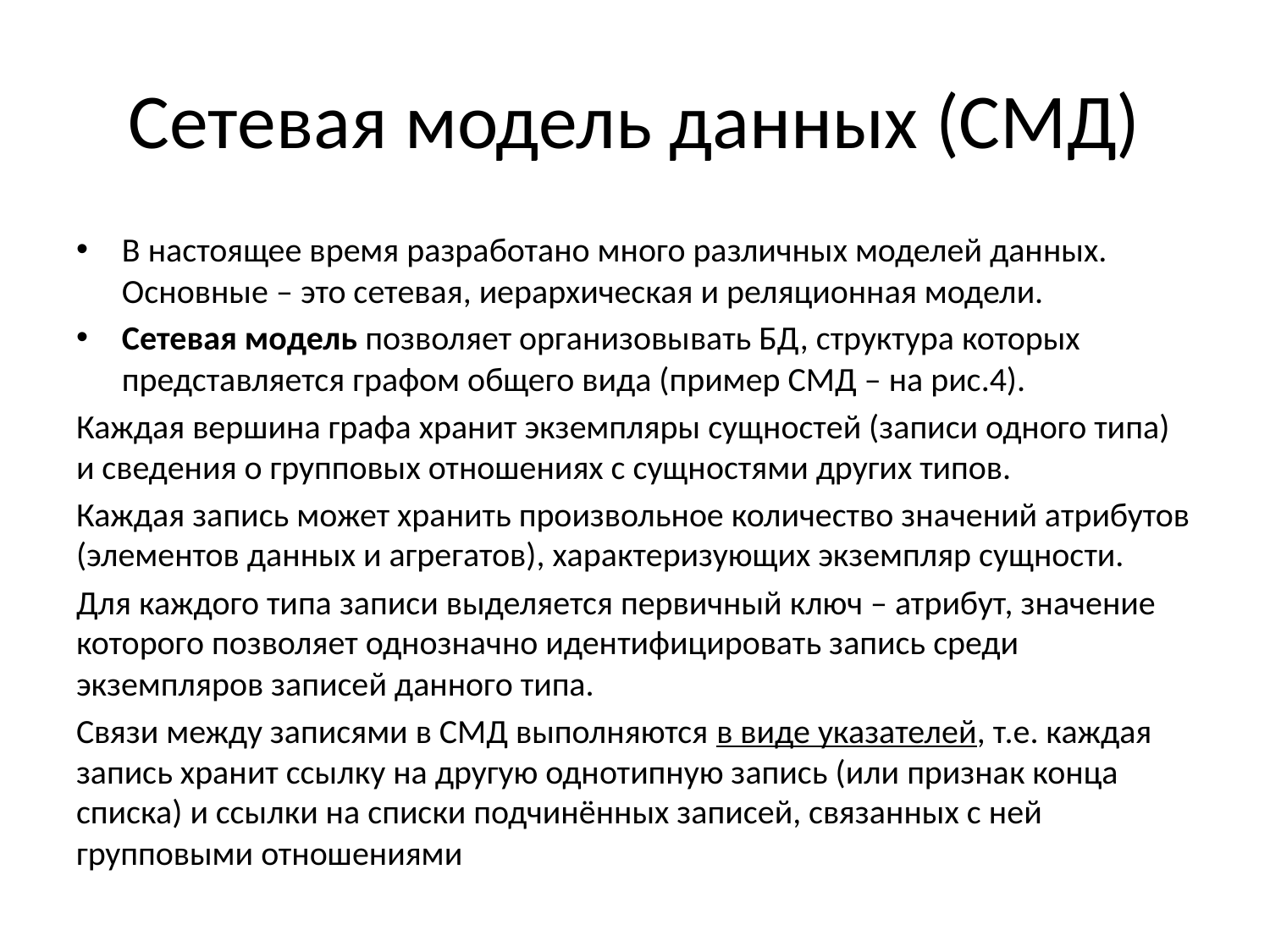

# Сетевая модель данных (СМД)
В настоящее время разработано много различных моделей данных. Основные – это сетевая, иерархическая и реляционная модели.
Сетевая модель позволяет организовывать БД, структура которых представляется графом общего вида (пример СМД – на рис.4).
Каждая вершина графа хранит экземпляры сущностей (записи одного типа) и сведения о групповых отношениях с сущностями других типов.
Каждая запись может хранить произвольное количество значений атрибутов (элементов данных и агрегатов), характеризующих экземпляр сущности.
Для каждого типа записи выделяется первичный ключ – атрибут, значение которого позволяет однозначно идентифицировать запись среди экземпляров записей данного типа.
Связи между записями в СМД выполняются в виде указателей, т.е. каждая запись хранит ссылку на другую однотипную запись (или признак конца списка) и ссылки на списки подчинённых записей, связанных с ней групповыми отношениями